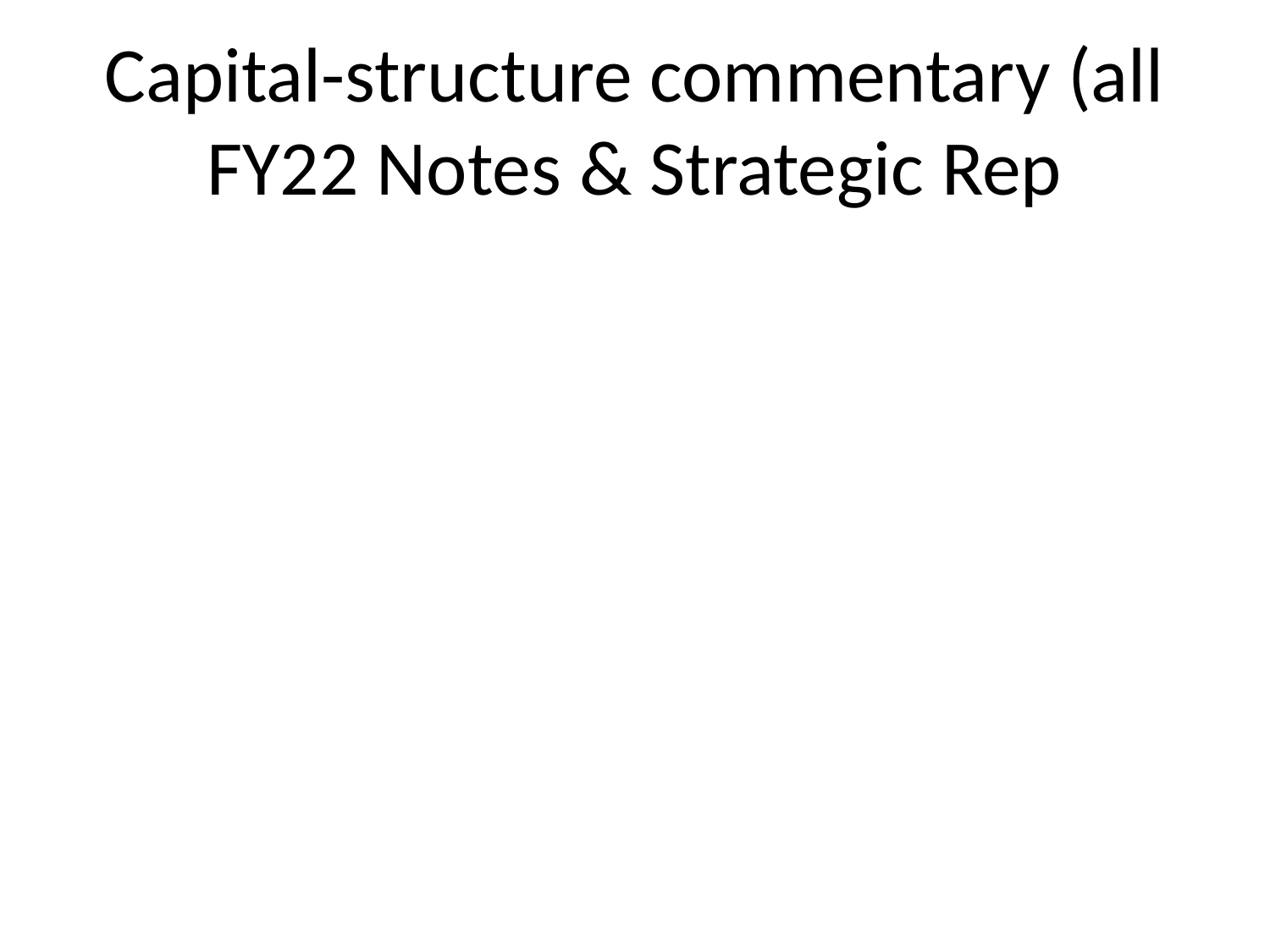

# Capital-structure commentary (all FY22 Notes & Strategic Rep